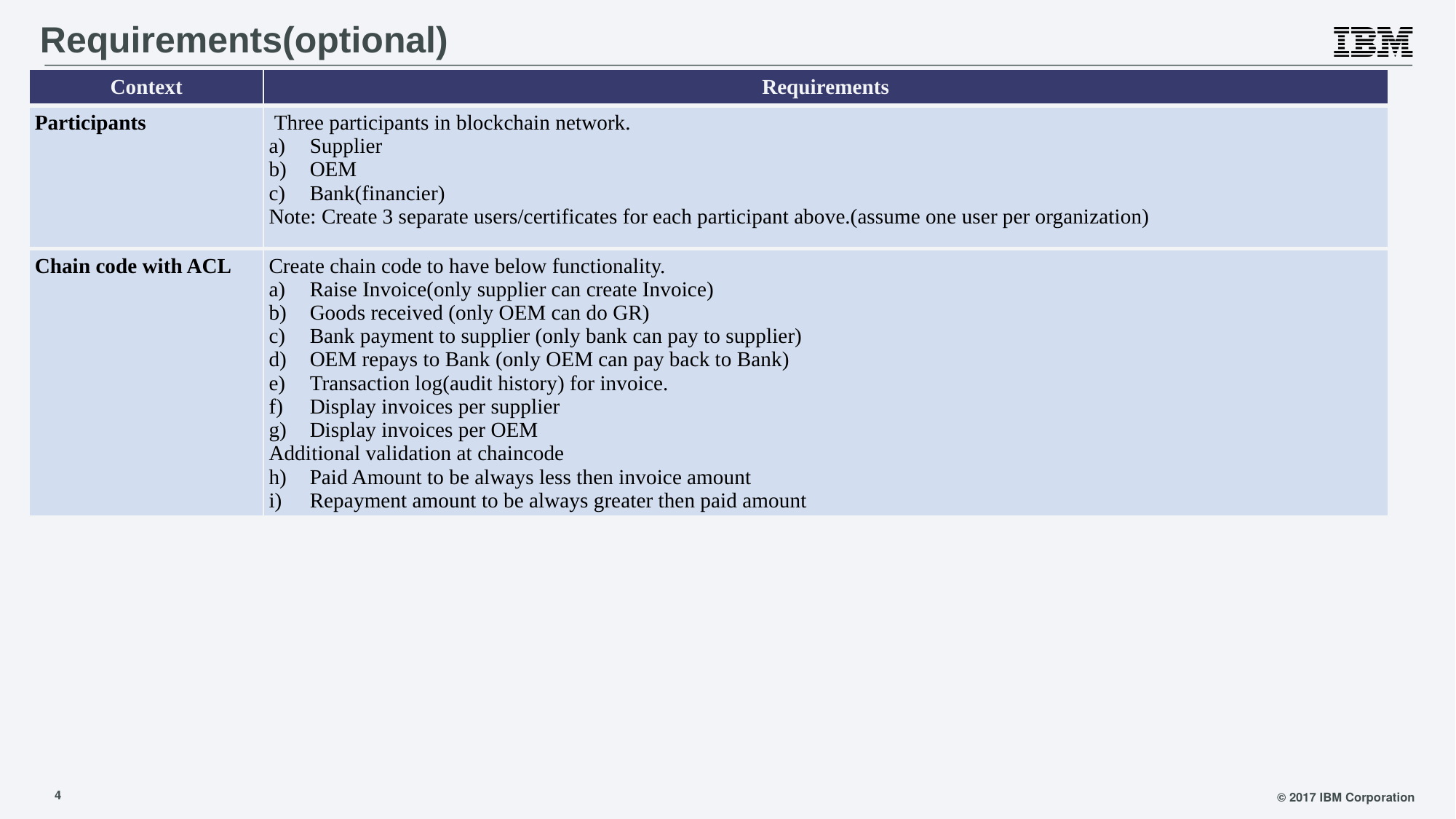

Requirements(optional)
| Context | Requirements |
| --- | --- |
| Participants | Three participants in blockchain network. Supplier OEM Bank(financier) Note: Create 3 separate users/certificates for each participant above.(assume one user per organization) |
| Chain code with ACL | Create chain code to have below functionality. Raise Invoice(only supplier can create Invoice) Goods received (only OEM can do GR) Bank payment to supplier (only bank can pay to supplier) OEM repays to Bank (only OEM can pay back to Bank) Transaction log(audit history) for invoice. Display invoices per supplier Display invoices per OEM Additional validation at chaincode Paid Amount to be always less then invoice amount Repayment amount to be always greater then paid amount |